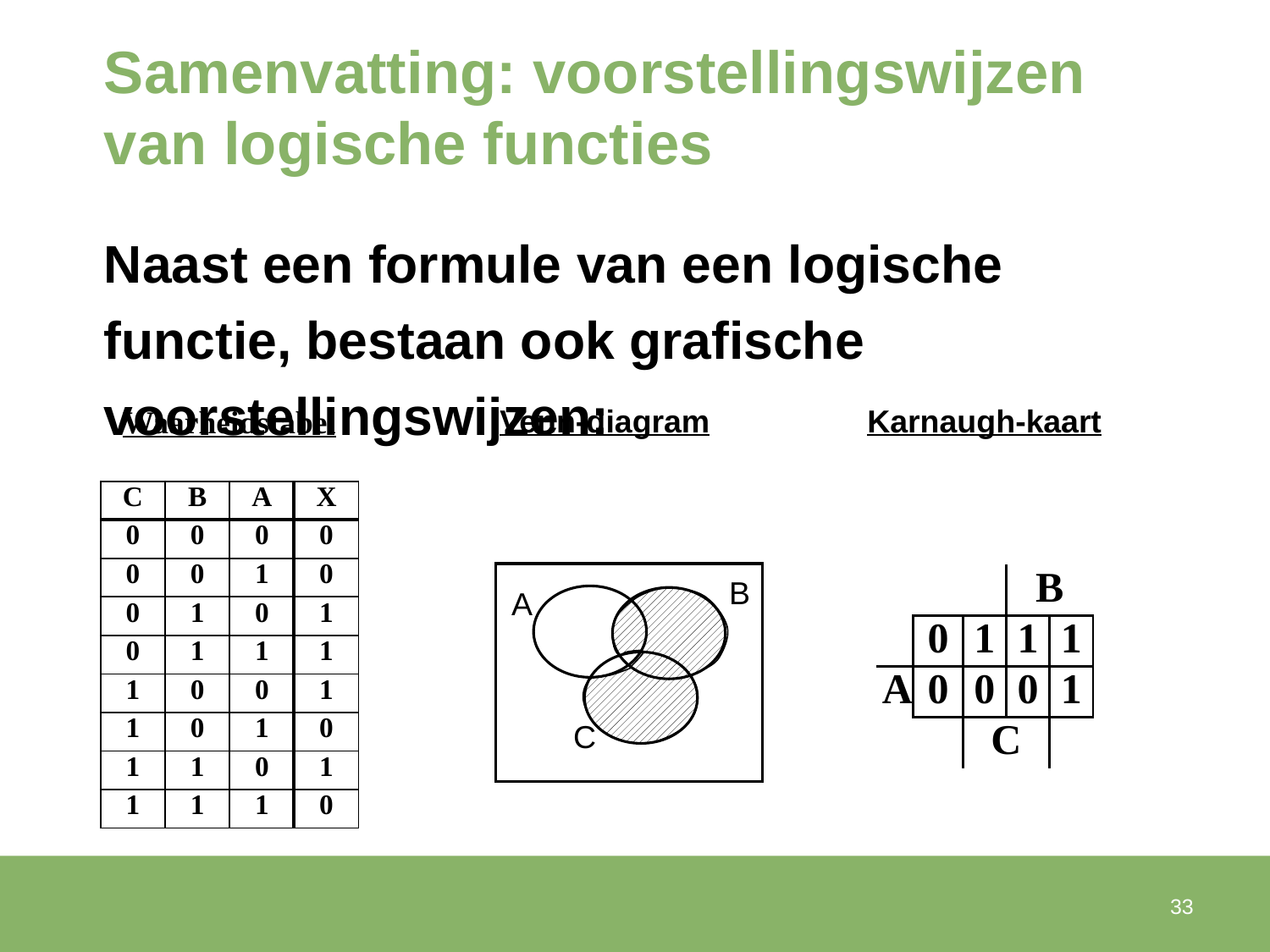

# Samenvatting: voorstellingswijzen van logische functies
Naast een formule van een logische functie, bestaan ook grafische voorstellingswijzen:

Venn-diagram
Karnaugh-kaart
Waarheidstabel
| C | B | A | X |
| --- | --- | --- | --- |
| 0 | 0 | 0 | 0 |
| 0 | 0 | 1 | 0 |
| 0 | 1 | 0 | 1 |
| 0 | 1 | 1 | 1 |
| 1 | 0 | 0 | 1 |
| 1 | 0 | 1 | 0 |
| 1 | 1 | 0 | 1 |
| 1 | 1 | 1 | 0 |

B
A

C
|  |  |  | B |  |
| --- | --- | --- | --- | --- |
|  | 0 | 1 | 1 | 1 |
| A | 0 | 0 | 0 | 1 |
|  |  | C |  |  |
33